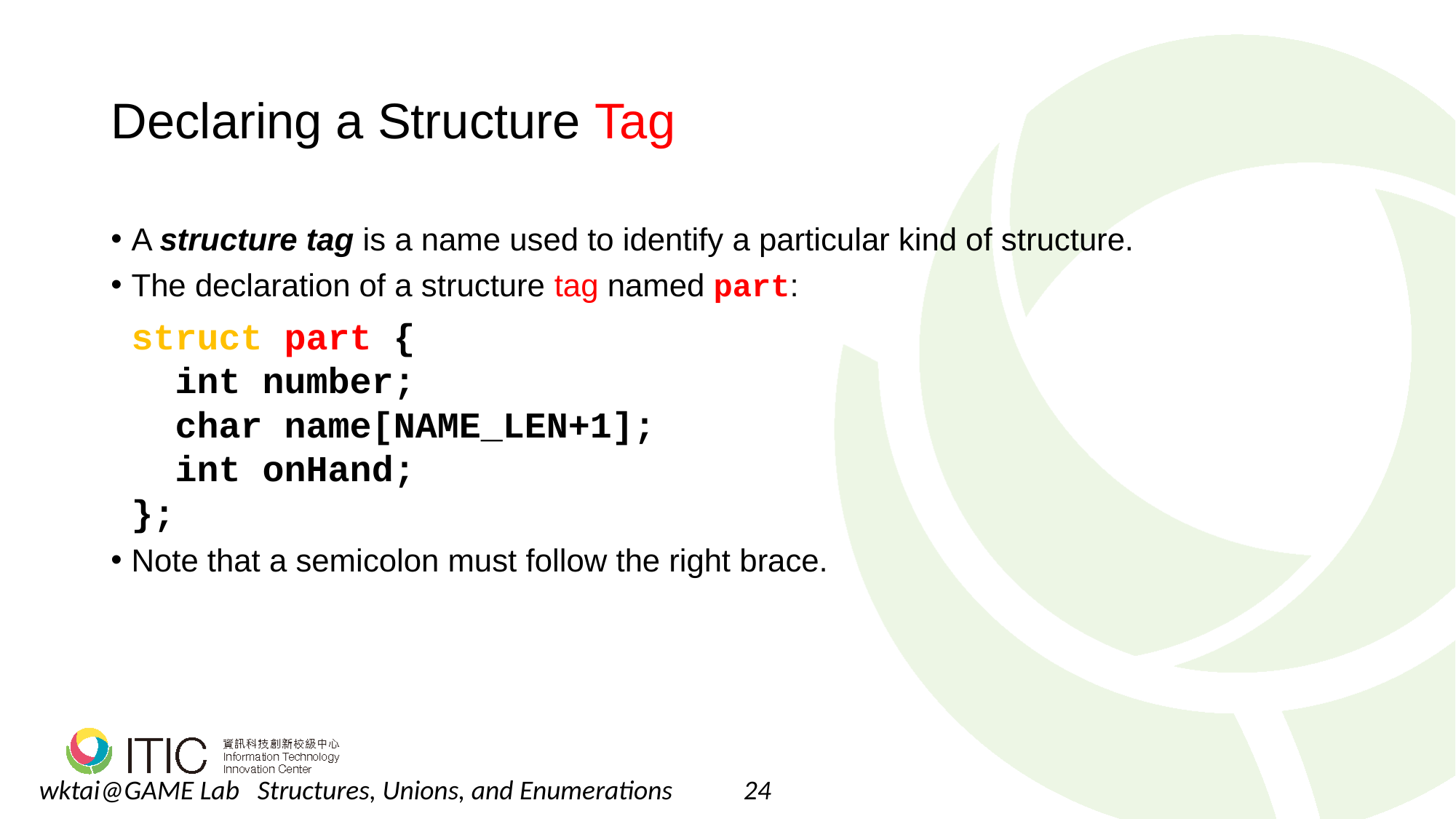

# Declaring a Structure Tag
A structure tag is a name used to identify a particular kind of structure.
The declaration of a structure tag named part:
	struct part {
	  int number;
	  char name[NAME_LEN+1];
	  int onHand;
	};
Note that a semicolon must follow the right brace.